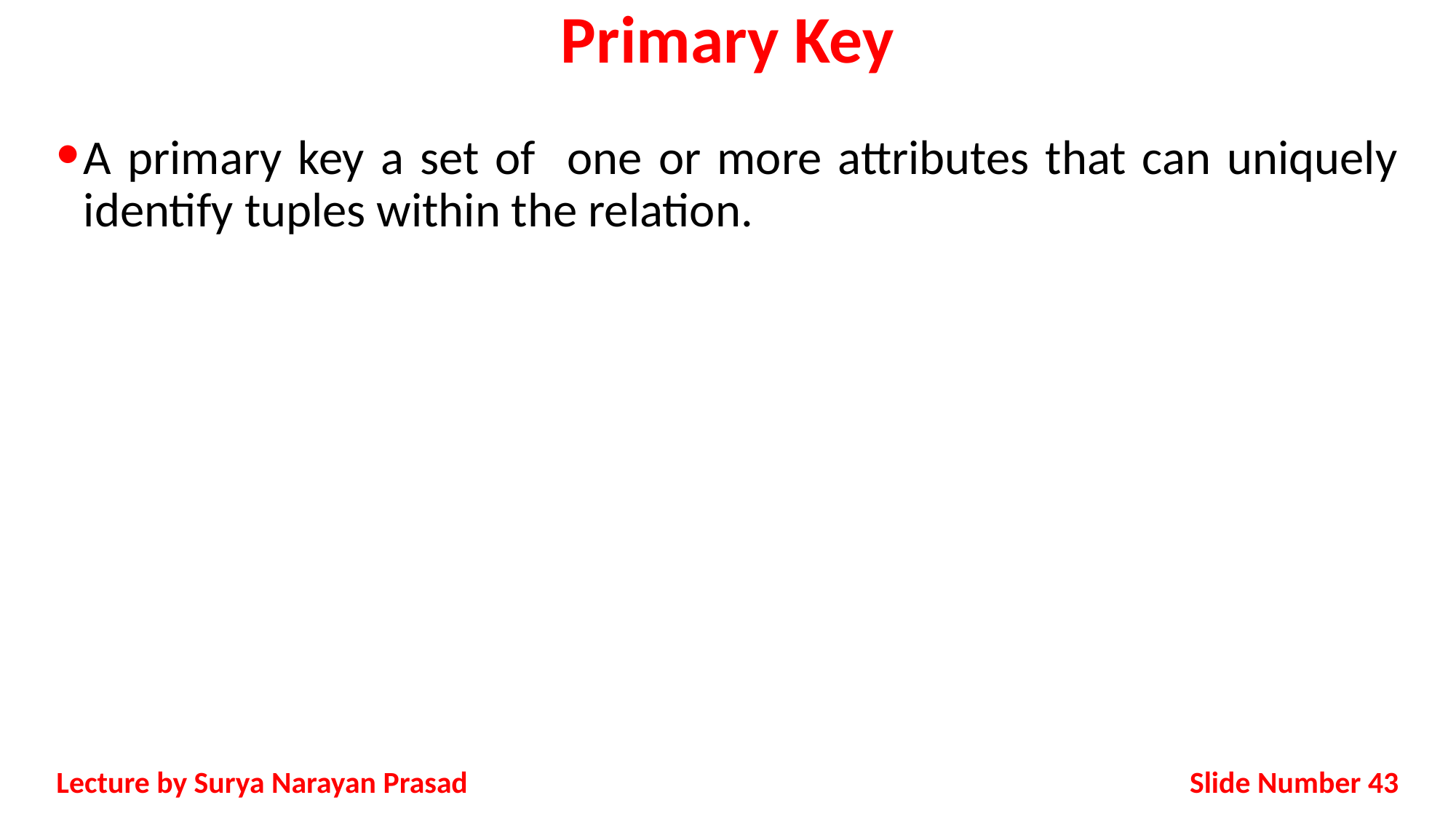

# Primary Key
A primary key a set of  one or more attributes that can uniquely identify tuples within the relation.
Slide Number 43
Lecture by Surya Narayan Prasad